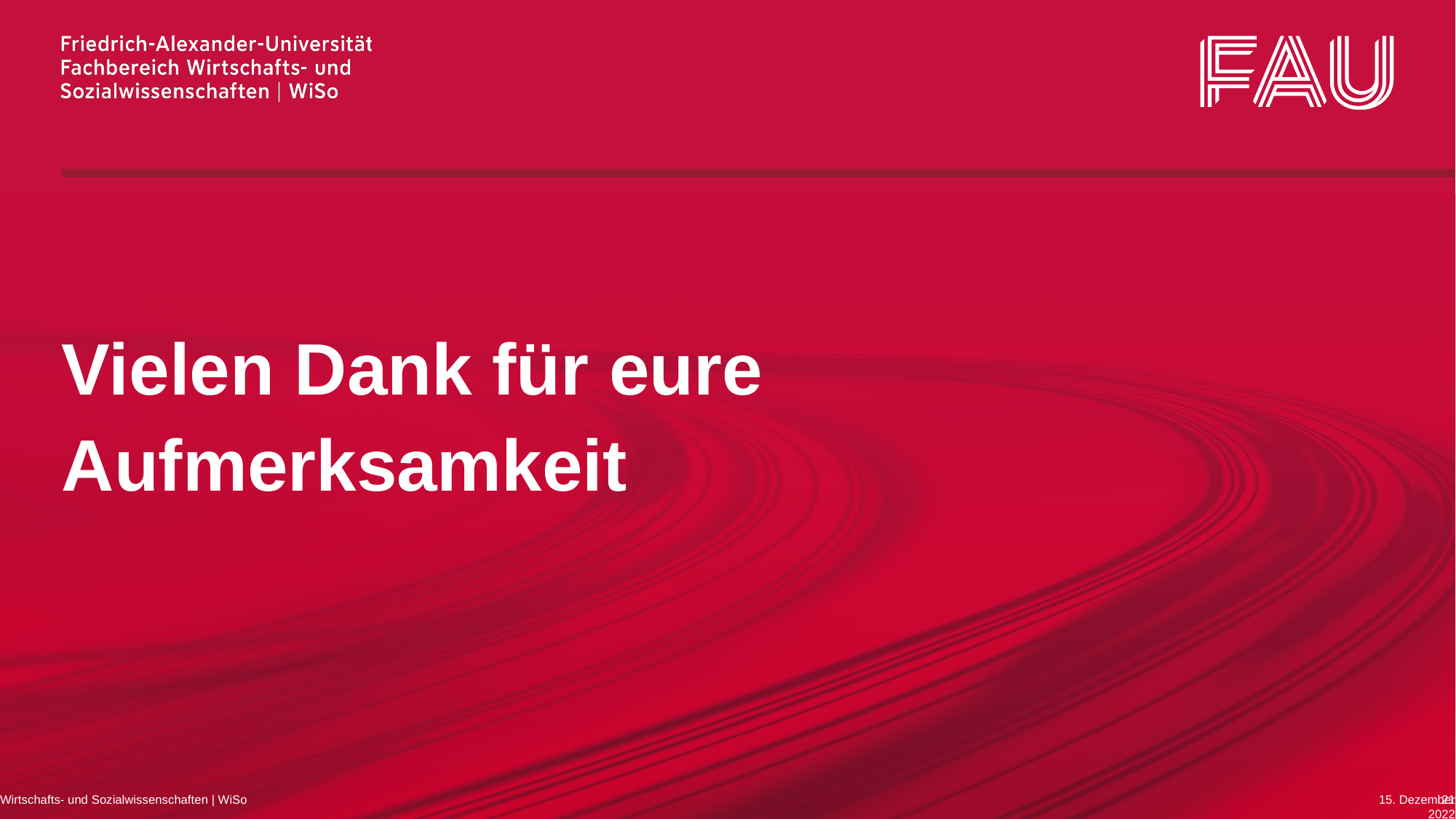

Vielen Dank für eure
Aufmerksamkeit
Wirtschafts- und Sozialwissenschaften | WiSo
15. Dezember 2022
21